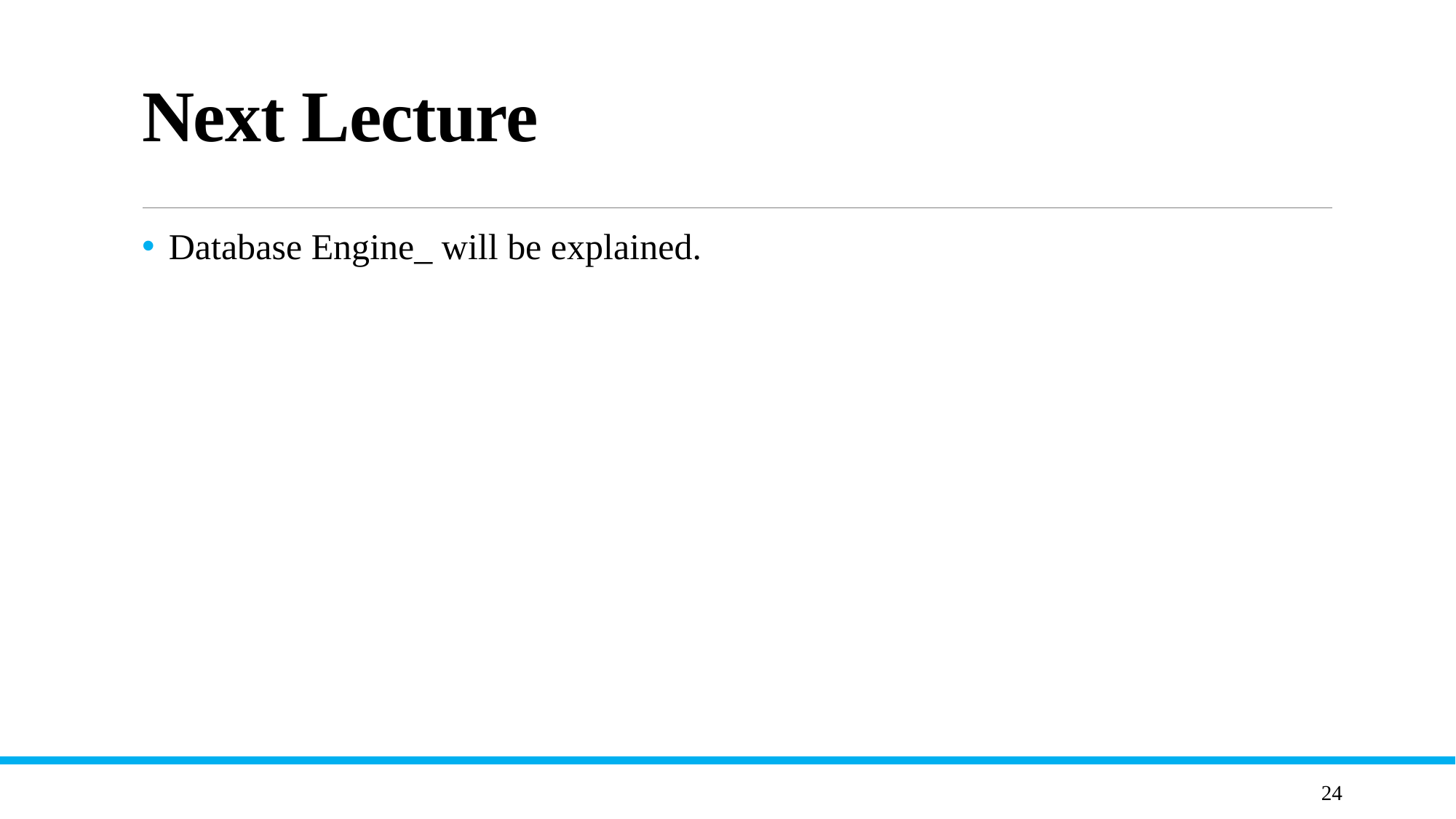

# Next Lecture
Database Engine_ will be explained.